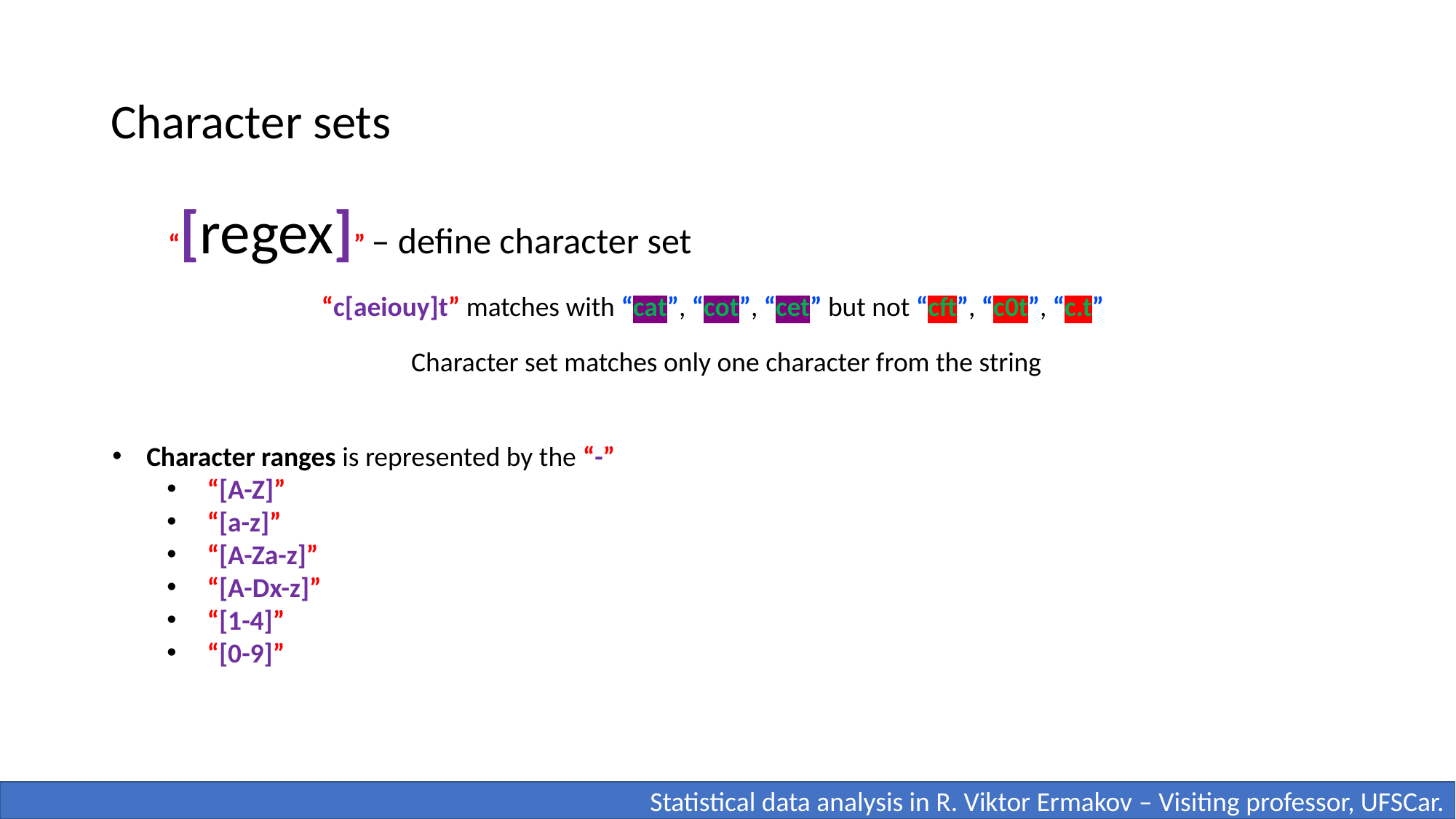

# Character sets
“[regex]” – define character set
“c[aeiouy]t” matches with “cat”, “cot”, “cet” but not “cft”, “c0t”, “c.t”
Character set matches only one character from the string
Character ranges is represented by the “-”
 “[A-Z]”
 “[a-z]”
 “[A-Za-z]”
 “[A-Dx-z]”
 “[1-4]”
 “[0-9]”
 Statistical data analysis in R. Viktor Ermakov – Visiting professor, UFSCar.